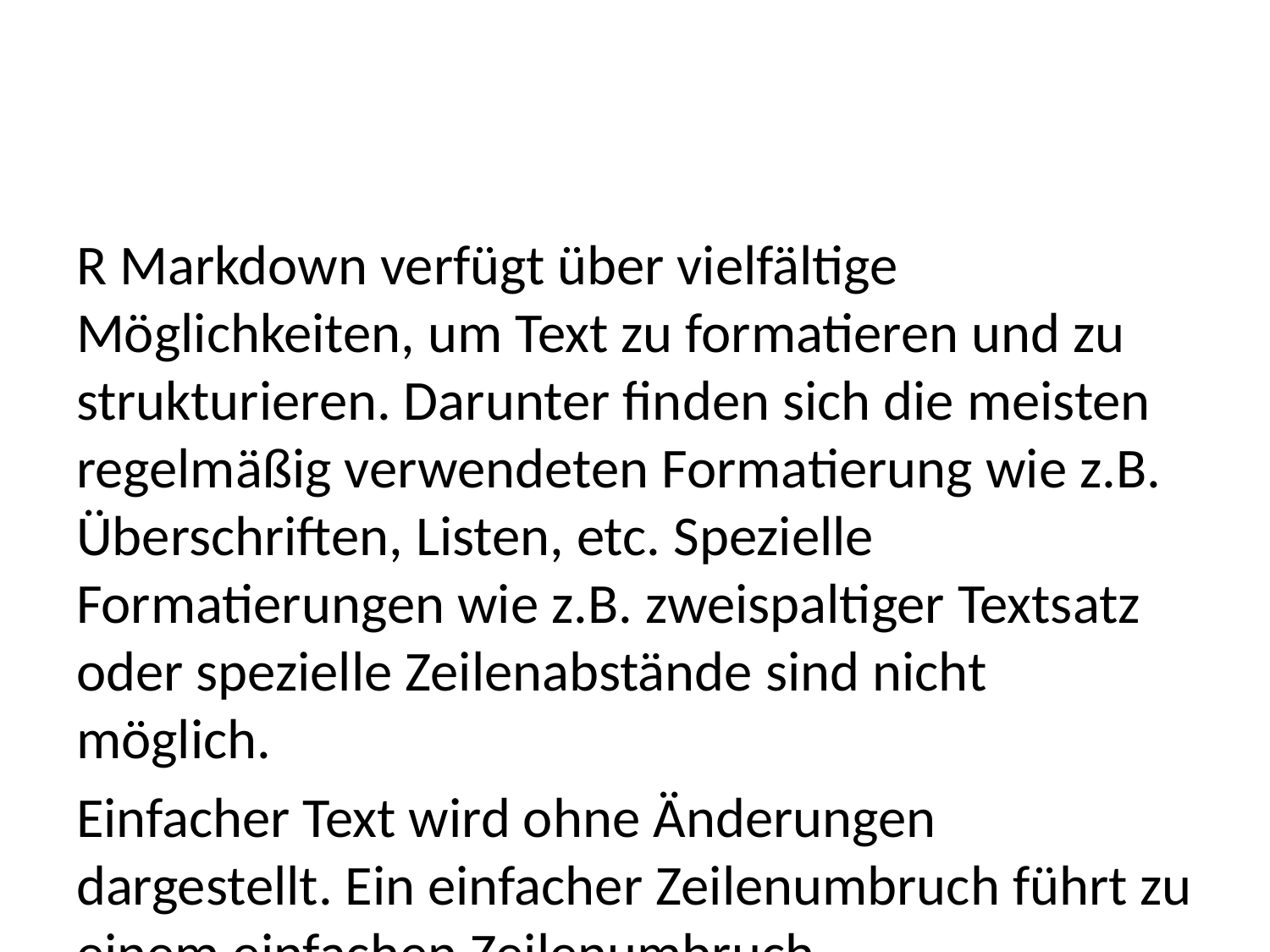

R Markdown verfügt über vielfältige Möglichkeiten, um Text zu formatieren und zu strukturieren. Darunter finden sich die meisten regelmäßig verwendeten Formatierung wie z.B. Überschriften, Listen, etc. Spezielle Formatierungen wie z.B. zweispaltiger Textsatz oder spezielle Zeilenabstände sind nicht möglich.
Einfacher Text wird ohne Änderungen dargestellt. Ein einfacher Zeilenumbruch führt zu einem einfachen Zeilenumbruch.
Ein Zeilenumbruch mit Leerzeile (alternativ zwei Leerzeichen am Zeilenende) führt zu einem neuen Absatz.
Um die weitergehende Struktuerirung und Formatierung des Textes zu kennzeichnen, verwendet die R Markdown Syntax Sonderzeichen.